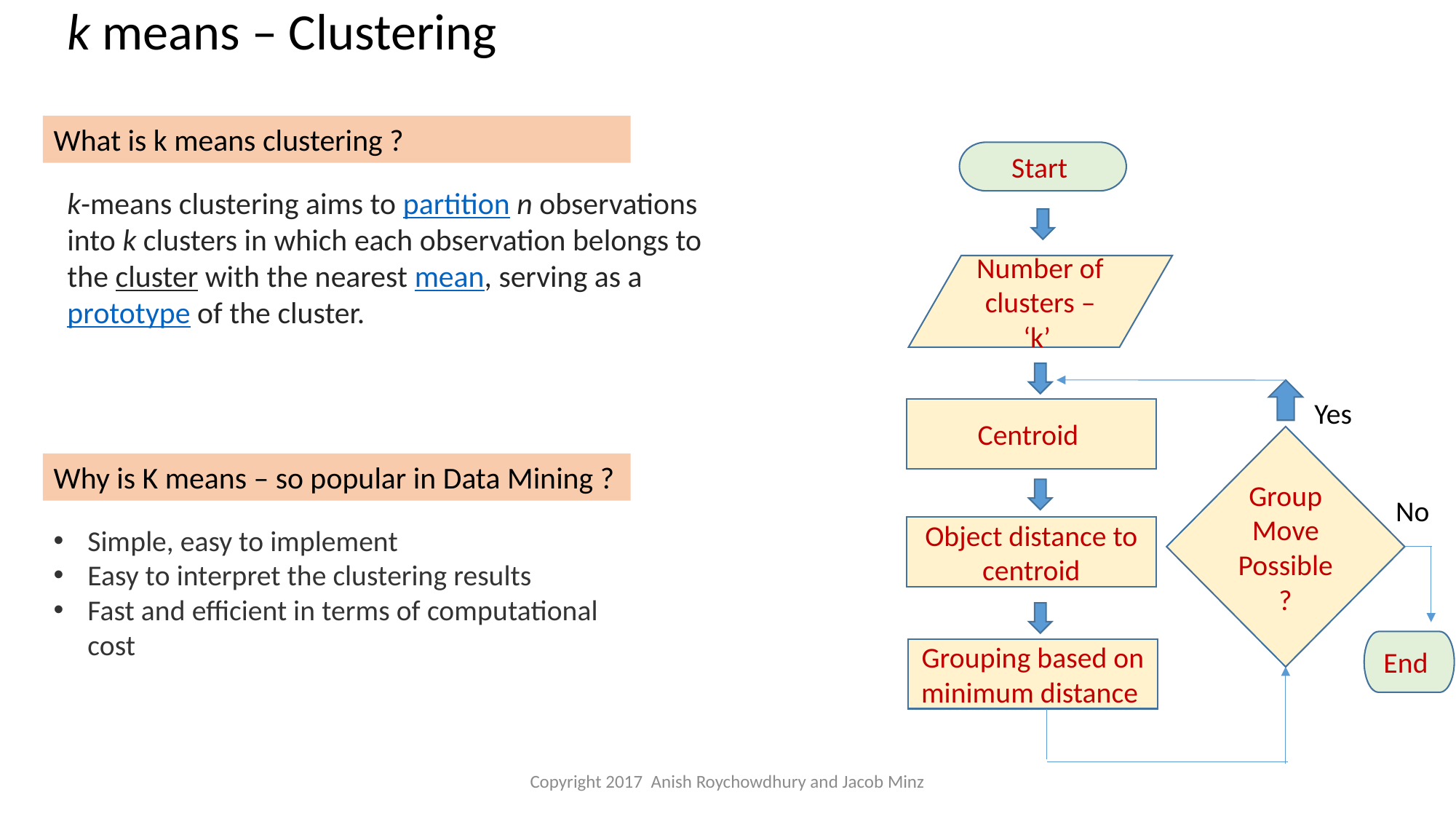

# k means – Clustering
What is k means clustering ?
Start
k-means clustering aims to partition n observations into k clusters in which each observation belongs to the cluster with the nearest mean, serving as a prototype of the cluster.

Number of clusters – ‘k’

Yes
Centroid
Group Move Possible?
Why is K means – so popular in Data Mining ?

No
Simple, easy to implement
Easy to interpret the clustering results
Fast and efficient in terms of computational cost
Object distance to centroid

End
Grouping based on minimum distance
Copyright 2017  Anish Roychowdhury and Jacob Minz